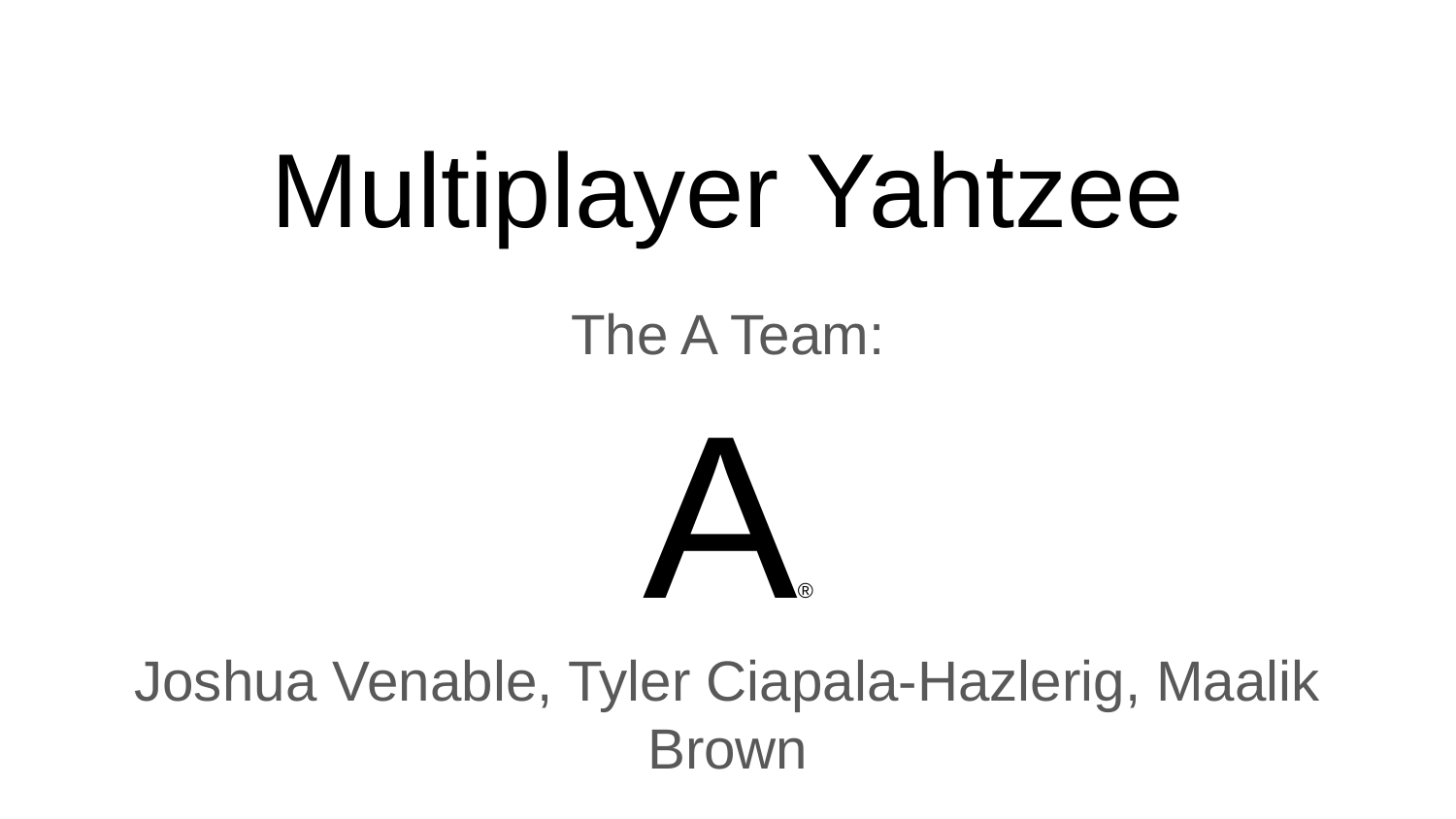

# Multiplayer Yahtzee
The A Team:
A®
Joshua Venable, Tyler Ciapala-Hazlerig, Maalik Brown